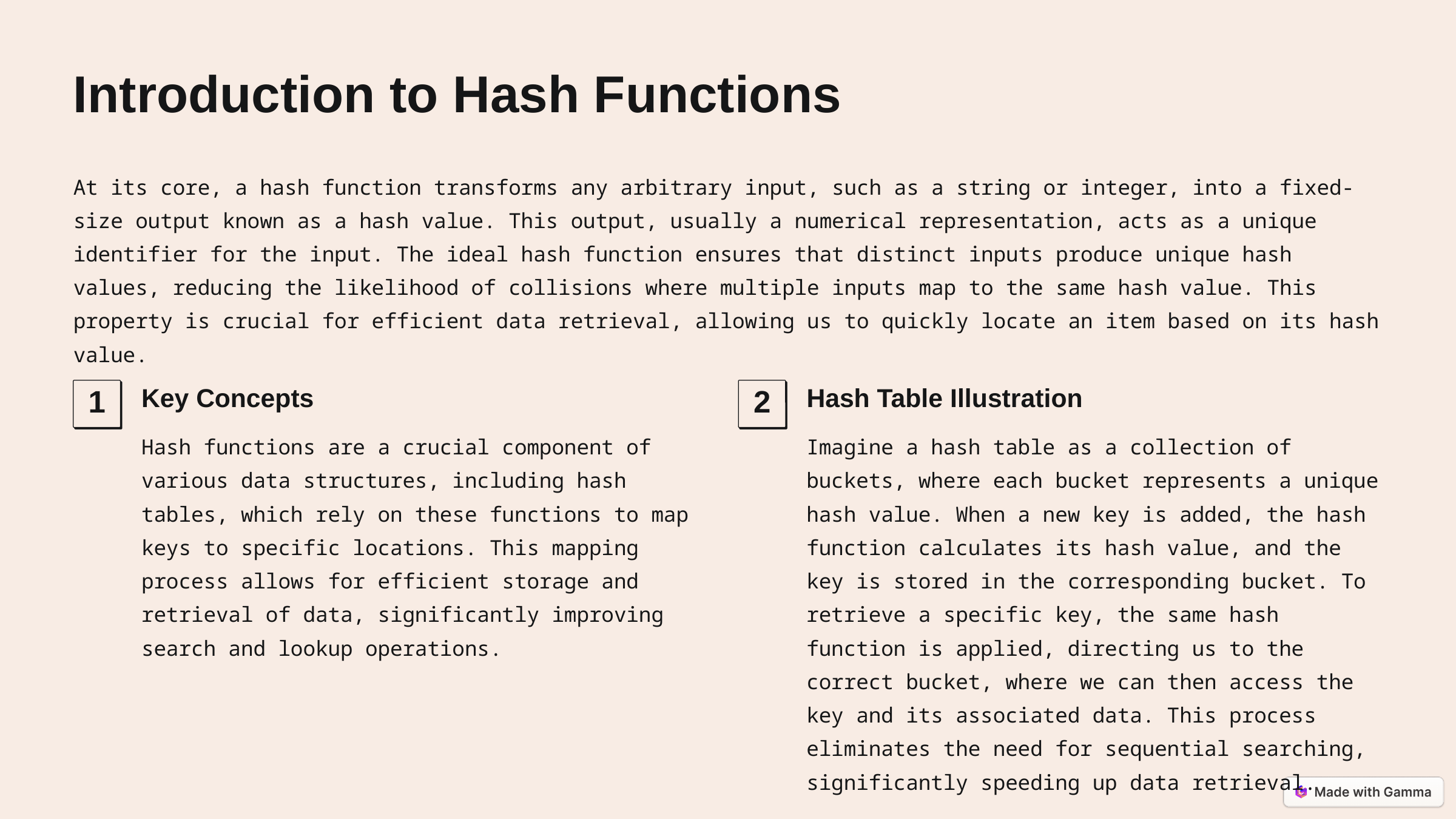

Introduction to Hash Functions
At its core, a hash function transforms any arbitrary input, such as a string or integer, into a fixed-size output known as a hash value. This output, usually a numerical representation, acts as a unique identifier for the input. The ideal hash function ensures that distinct inputs produce unique hash values, reducing the likelihood of collisions where multiple inputs map to the same hash value. This property is crucial for efficient data retrieval, allowing us to quickly locate an item based on its hash value.

Key Concepts

Hash Table Illustration
1
2
Hash functions are a crucial component of various data structures, including hash tables, which rely on these functions to map keys to specific locations. This mapping process allows for efficient storage and retrieval of data, significantly improving search and lookup operations.
Imagine a hash table as a collection of buckets, where each bucket represents a unique hash value. When a new key is added, the hash function calculates its hash value, and the key is stored in the corresponding bucket. To retrieve a specific key, the same hash function is applied, directing us to the correct bucket, where we can then access the key and its associated data. This process eliminates the need for sequential searching, significantly speeding up data retrieval.